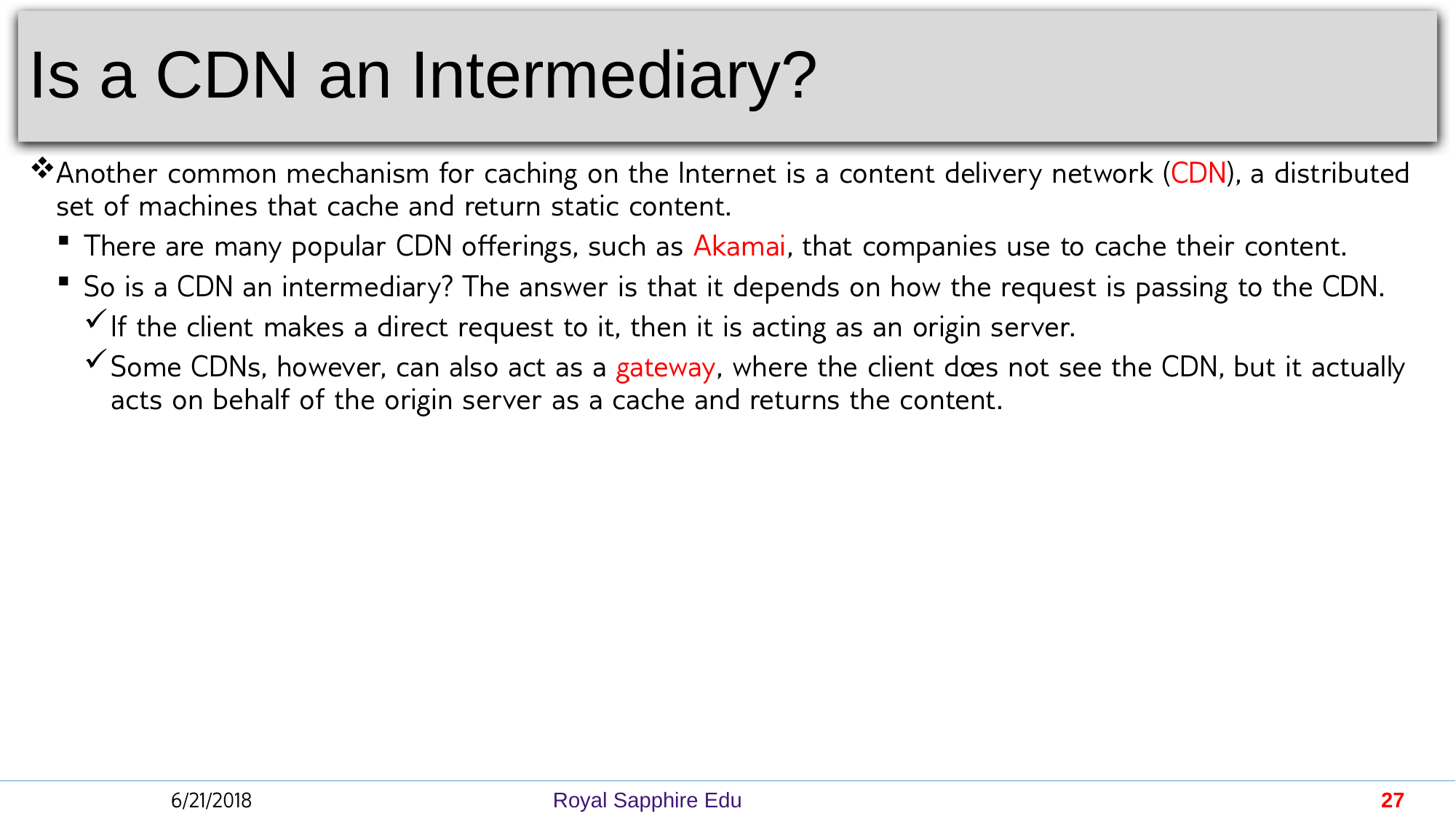

# Is a CDN an Intermediary?
Another common mechanism for caching on the Internet is a content delivery network (CDN), a distributed set of machines that cache and return static content.
There are many popular CDN offerings, such as Akamai, that companies use to cache their content.
So is a CDN an intermediary? The answer is that it depends on how the request is passing to the CDN.
If the client makes a direct request to it, then it is acting as an origin server.
Some CDNs, however, can also act as a gateway, where the client does not see the CDN, but it actually acts on behalf of the origin server as a cache and returns the content.
6/21/2018
Royal Sapphire Edu
27